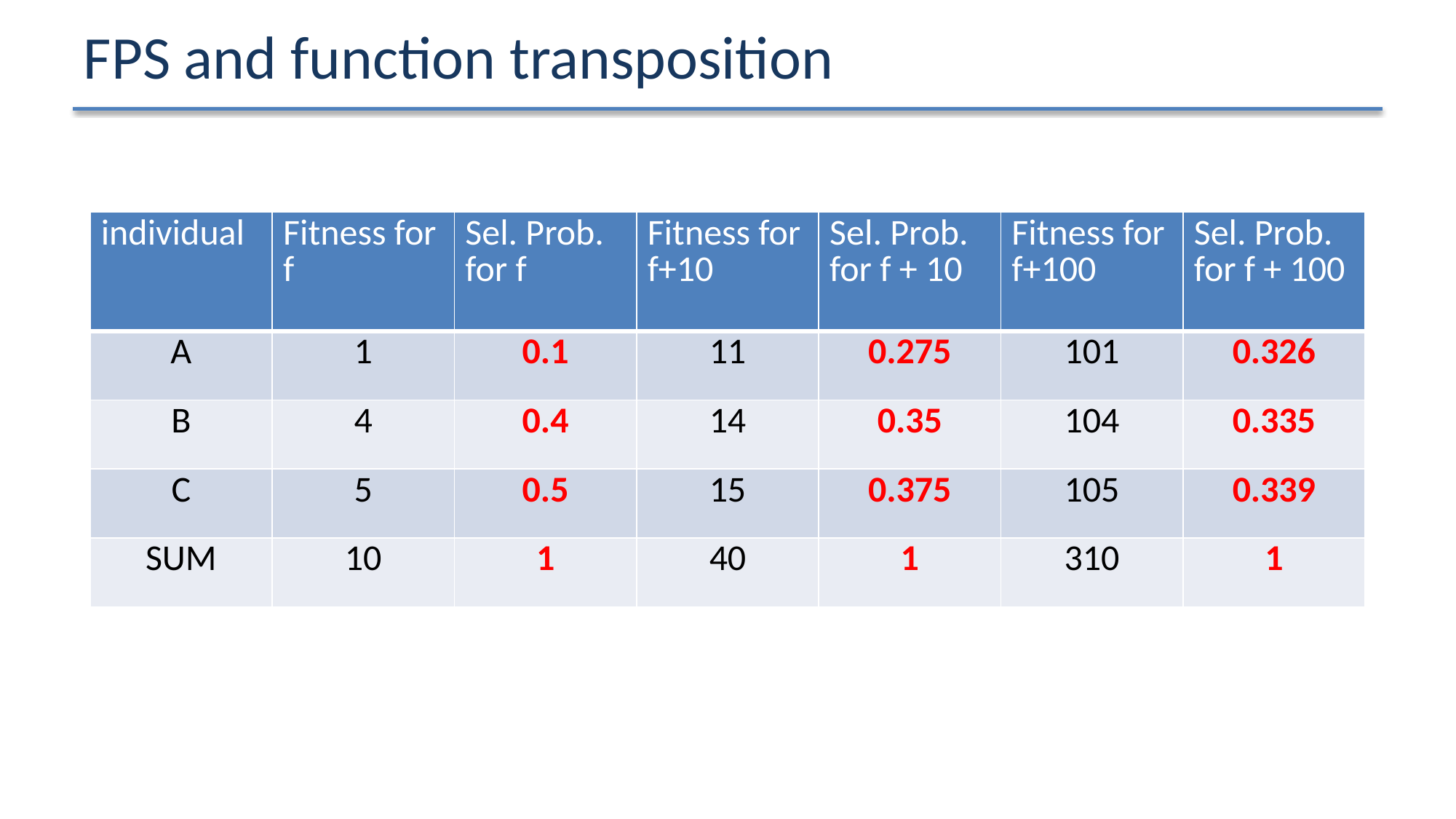

# FPS and function transposition
| individual | Fitness for f | Sel. Prob. for f | Fitness for f+10 | Sel. Prob. for f + 10 | Fitness for f+100 | Sel. Prob. for f + 100 |
| --- | --- | --- | --- | --- | --- | --- |
| A | 1 | 0.1 | 11 | 0.275 | 101 | 0.326 |
| B | 4 | 0.4 | 14 | 0.35 | 104 | 0.335 |
| C | 5 | 0.5 | 15 | 0.375 | 105 | 0.339 |
| SUM | 10 | 1 | 40 | 1 | 310 | 1 |